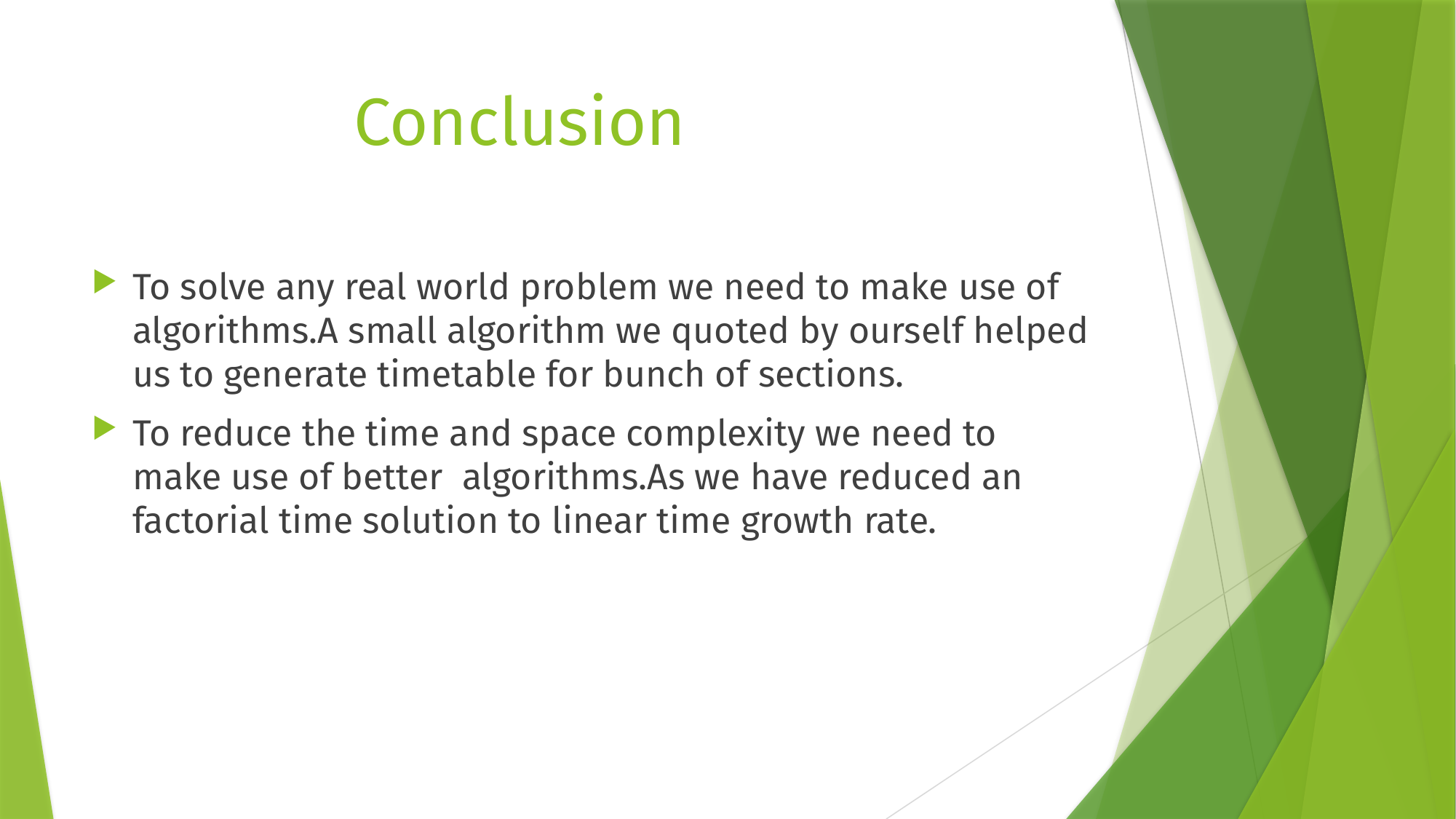

# Conclusion
To solve any real world problem we need to make use of algorithms.A small algorithm we quoted by ourself helped us to generate timetable for bunch of sections.
To reduce the time and space complexity we need to make use of better  algorithms.As we have reduced an factorial time solution to linear time growth rate.